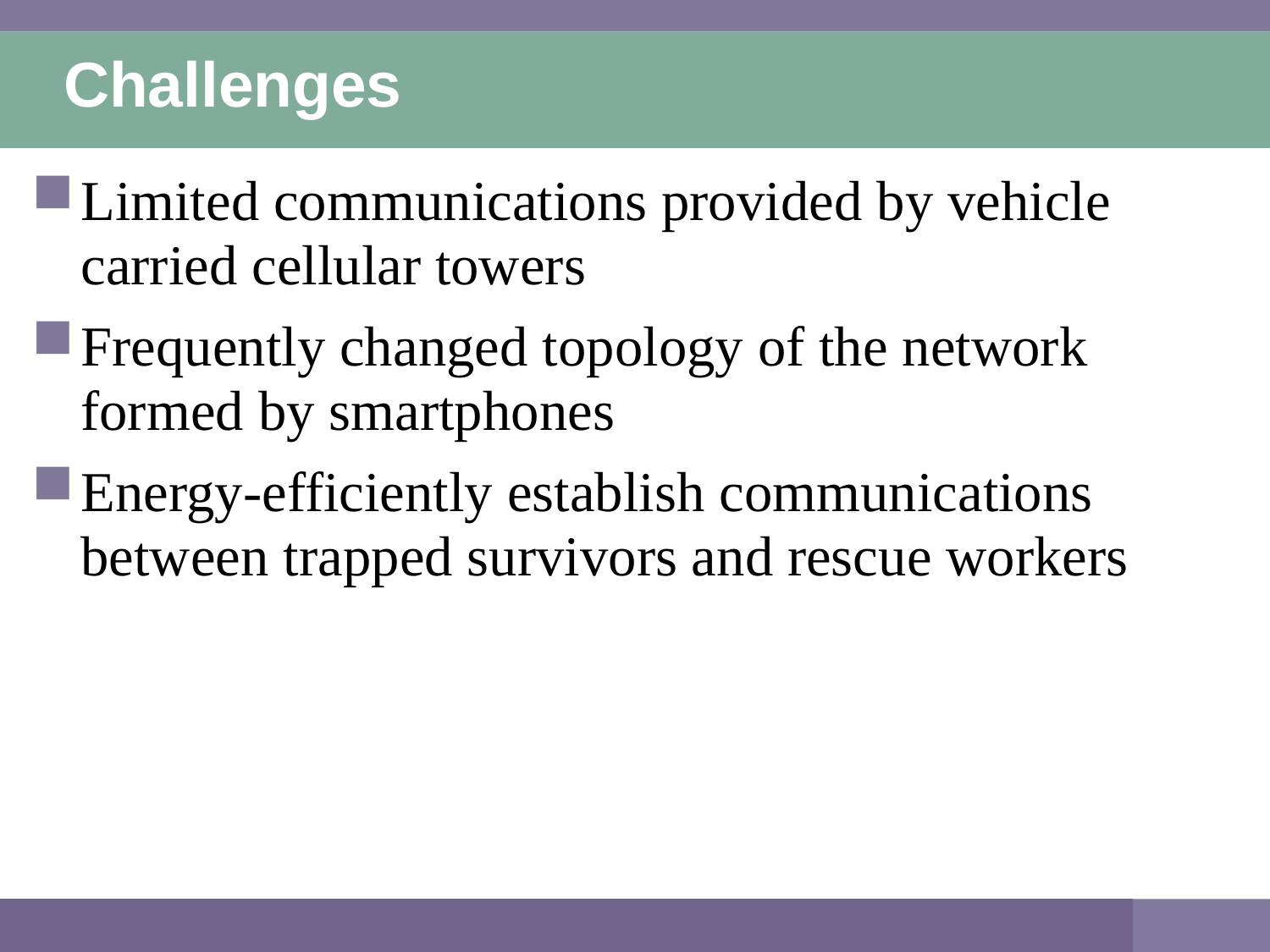

# Challenges
Limited communications provided by vehicle carried cellular towers
Frequently changed topology of the network formed by smartphones
Energy-efficiently establish communications between trapped survivors and rescue workers